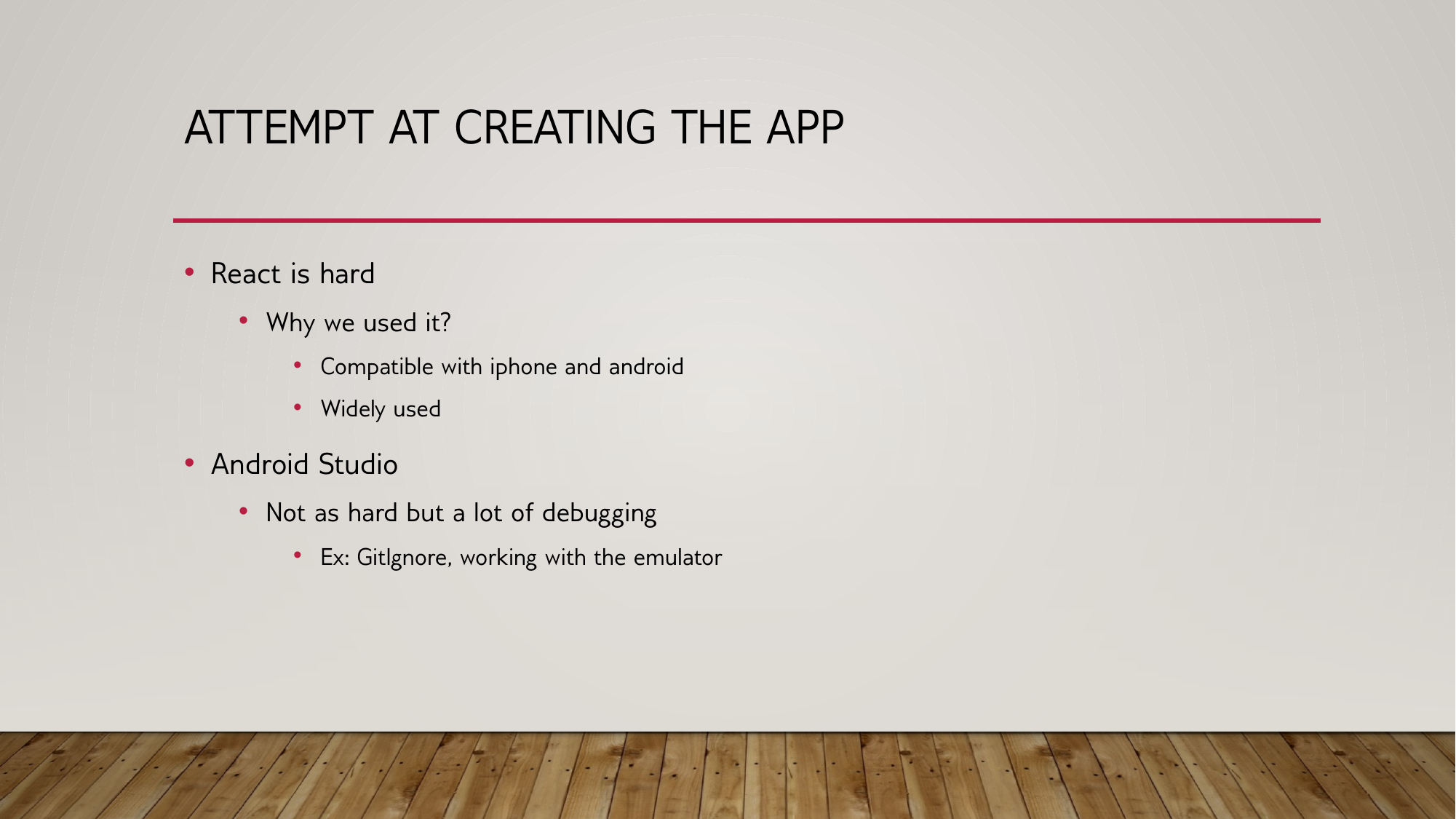

# Attempt at creating the app
React is hard
Why we used it?
Compatible with iphone and android
Widely used
Android Studio
Not as hard but a lot of debugging
Ex: GitIgnore, working with the emulator